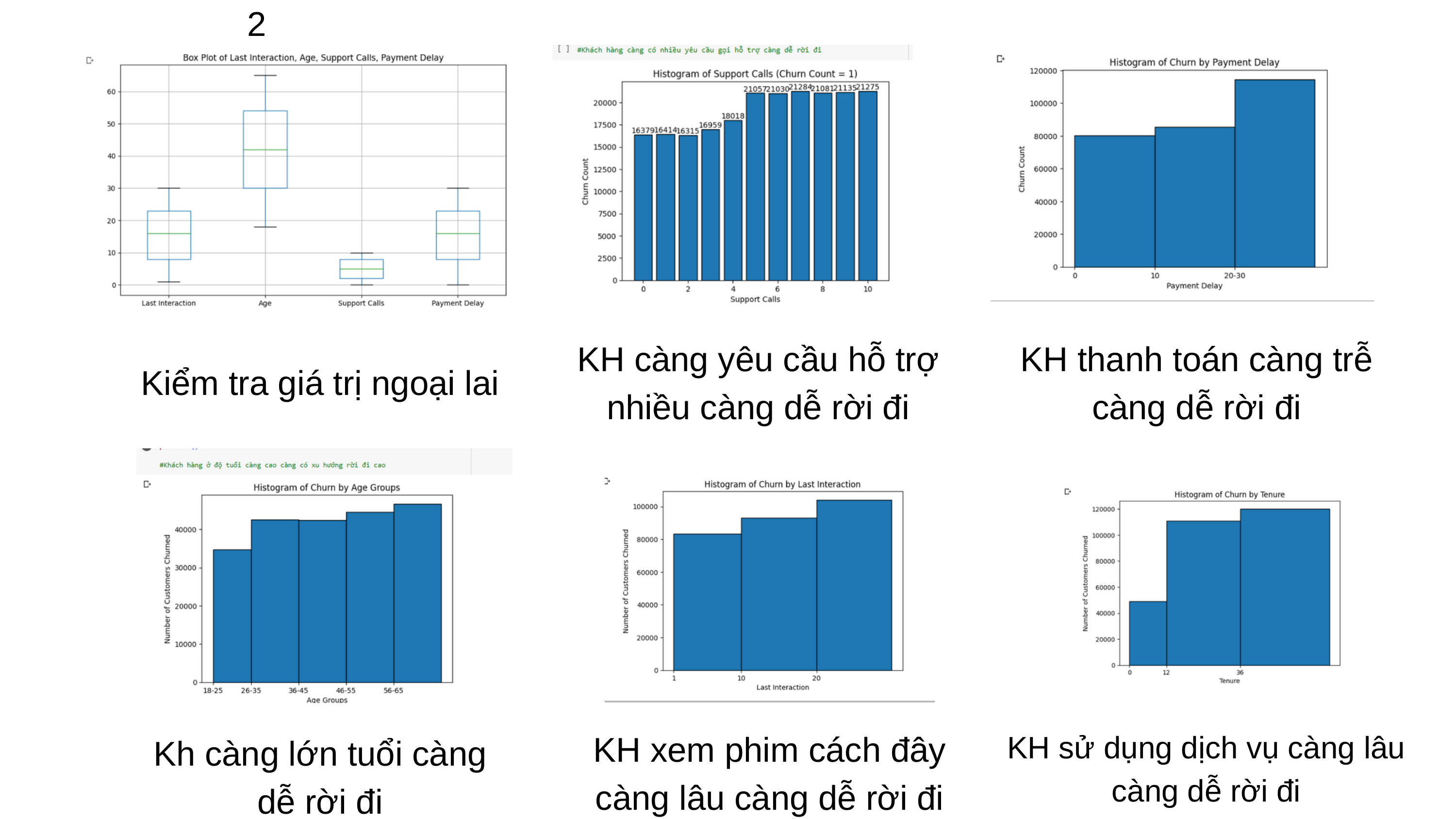

2

KH càng yêu cầu hỗ trợ nhiều càng dễ rời đi
KH thanh toán càng trễ càng dễ rời đi
Kiểm tra giá trị ngoại lai

KH xem phim cách đây càng lâu càng dễ rời đi
KH sử dụng dịch vụ càng lâu càng dễ rời đi
Kh càng lớn tuổi càng dễ rời đi